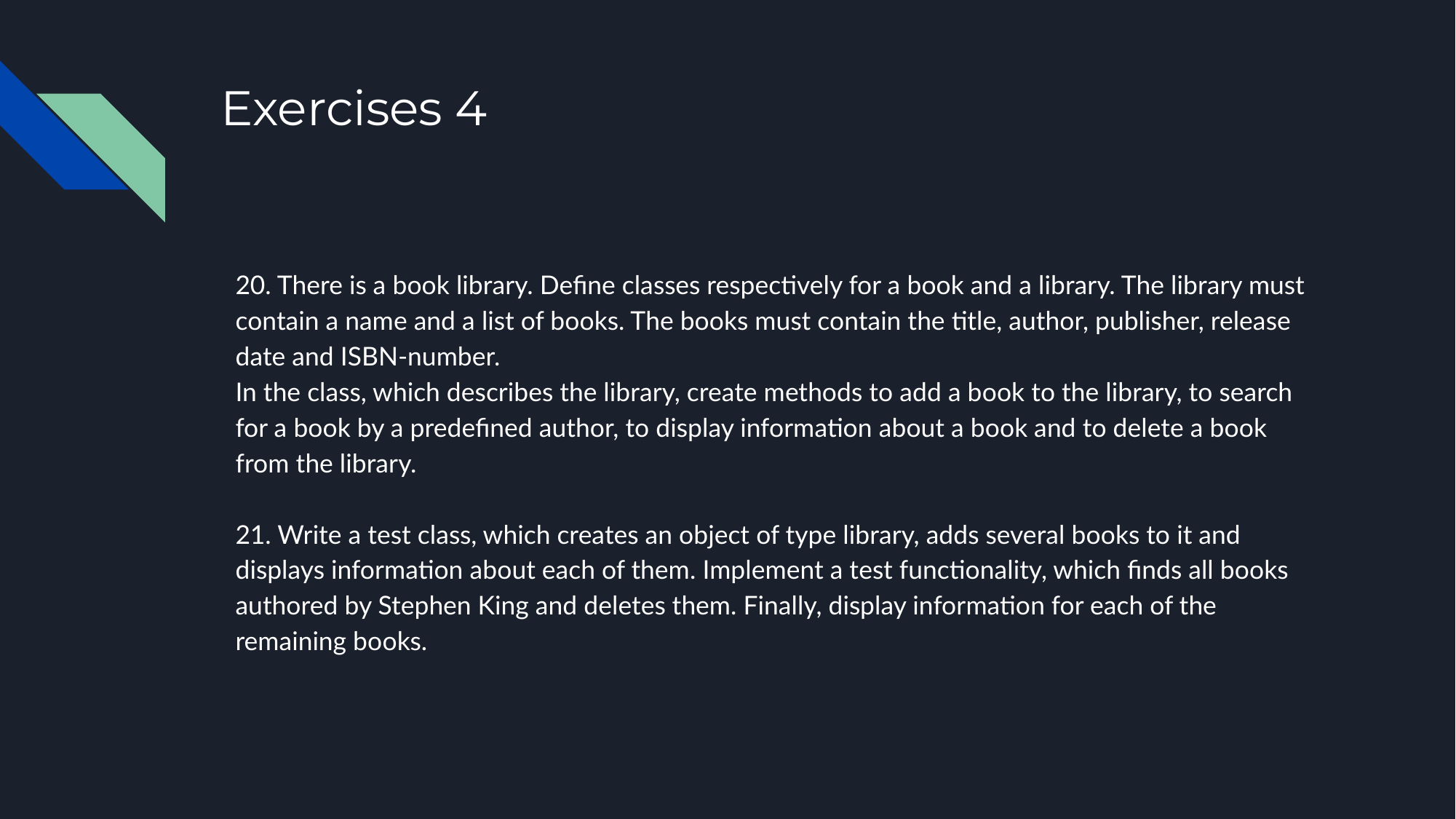

# Exercises 4
20. There is a book library. Define classes respectively for a book and a library. The library must contain a name and a list of books. The books must contain the title, author, publisher, release date and ISBN-number.
In the class, which describes the library, create methods to add a book to the library, to search for a book by a predefined author, to display information about a book and to delete a book from the library.

21. Write a test class, which creates an object of type library, adds several books to it and displays information about each of them. Implement a test functionality, which finds all books authored by Stephen King and deletes them. Finally, display information for each of the remaining books.